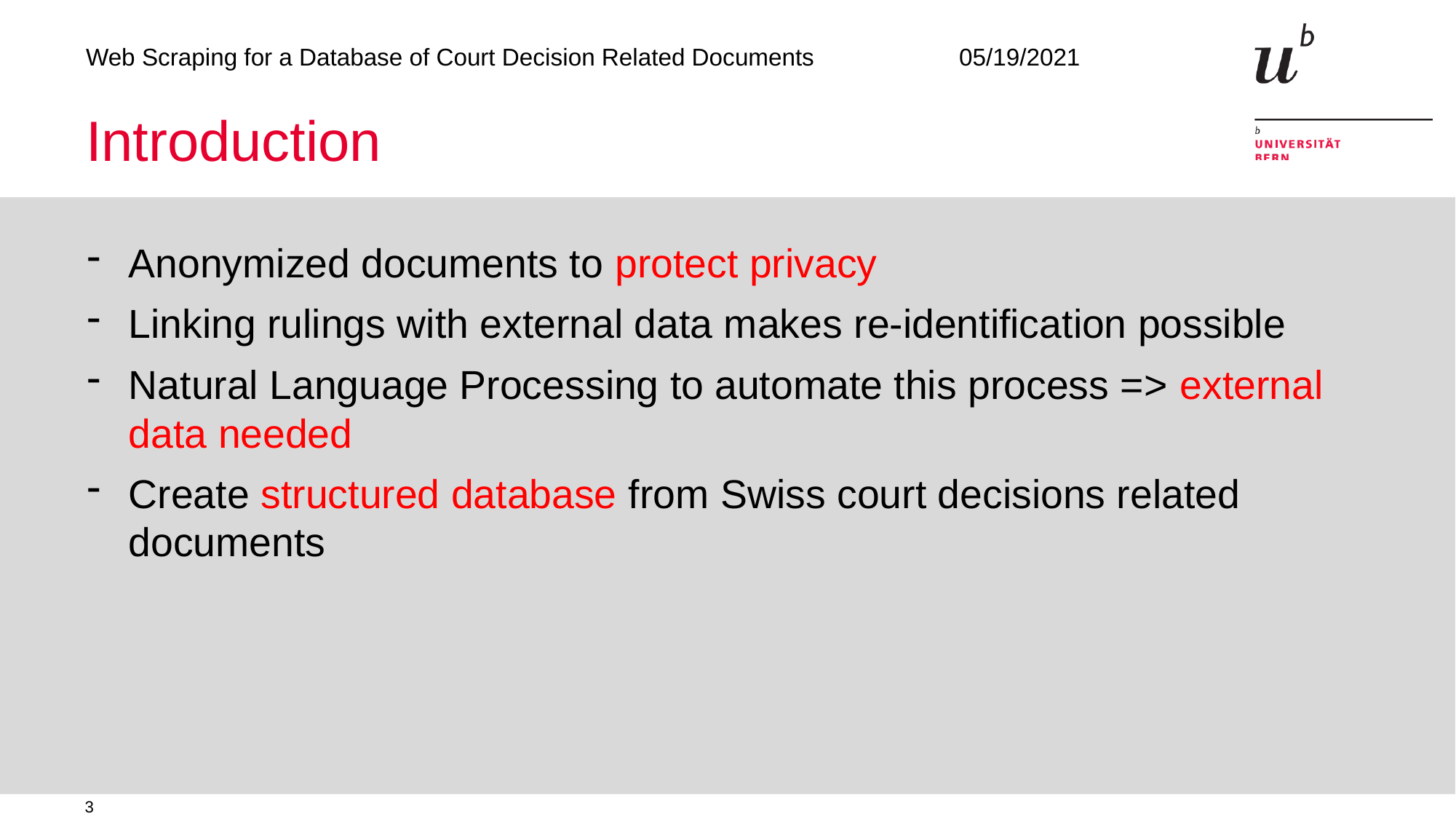

# Introduction
Anonymized documents to protect privacy
Linking rulings with external data makes re-identification possible
Natural Language Processing to automate this process => external data needed
Create structured database from Swiss court decisions related documents